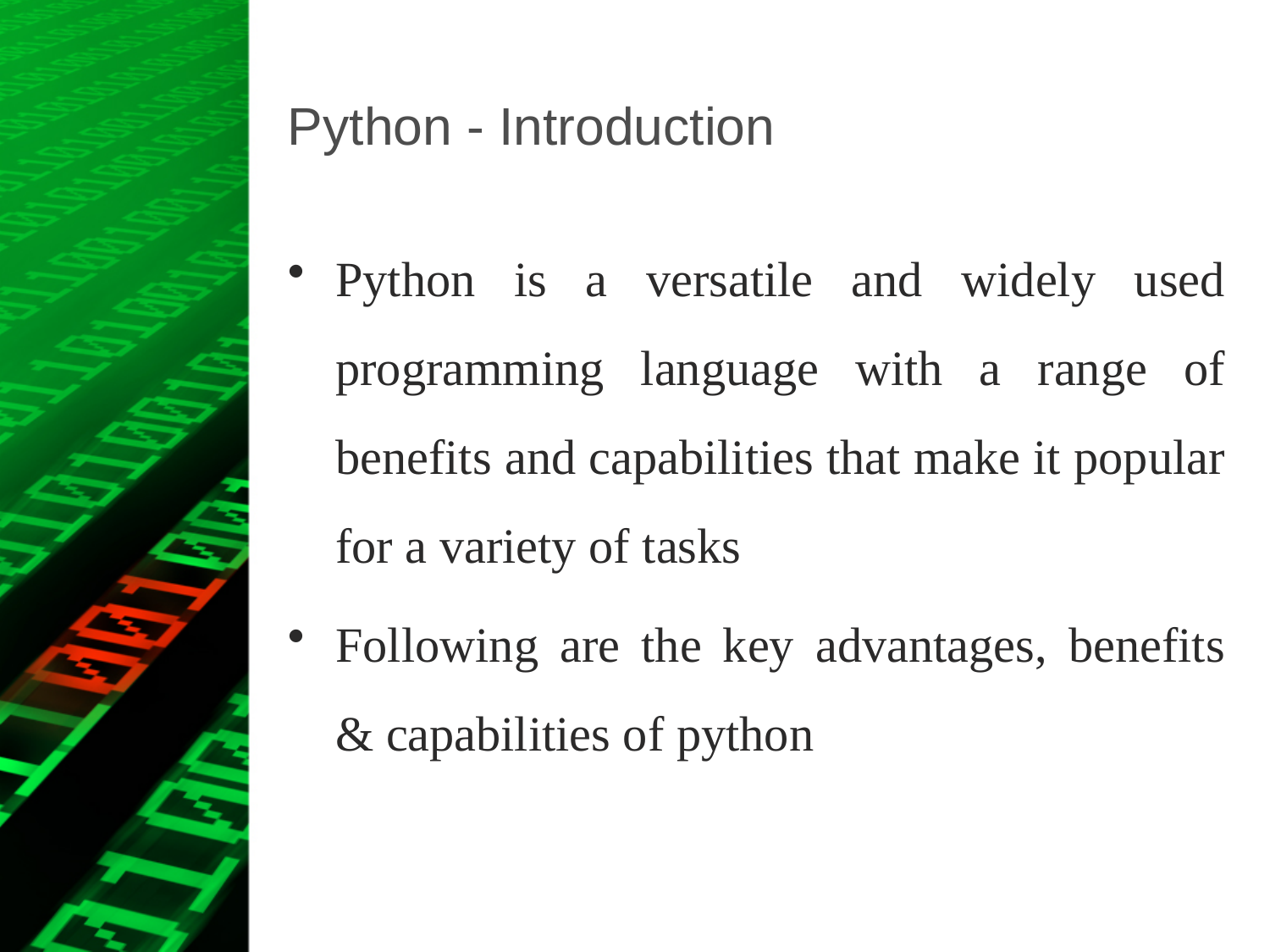

# Python - Introduction
Python is a versatile and widely used programming language with a range of benefits and capabilities that make it popular for a variety of tasks
Following are the key advantages, benefits & capabilities of python